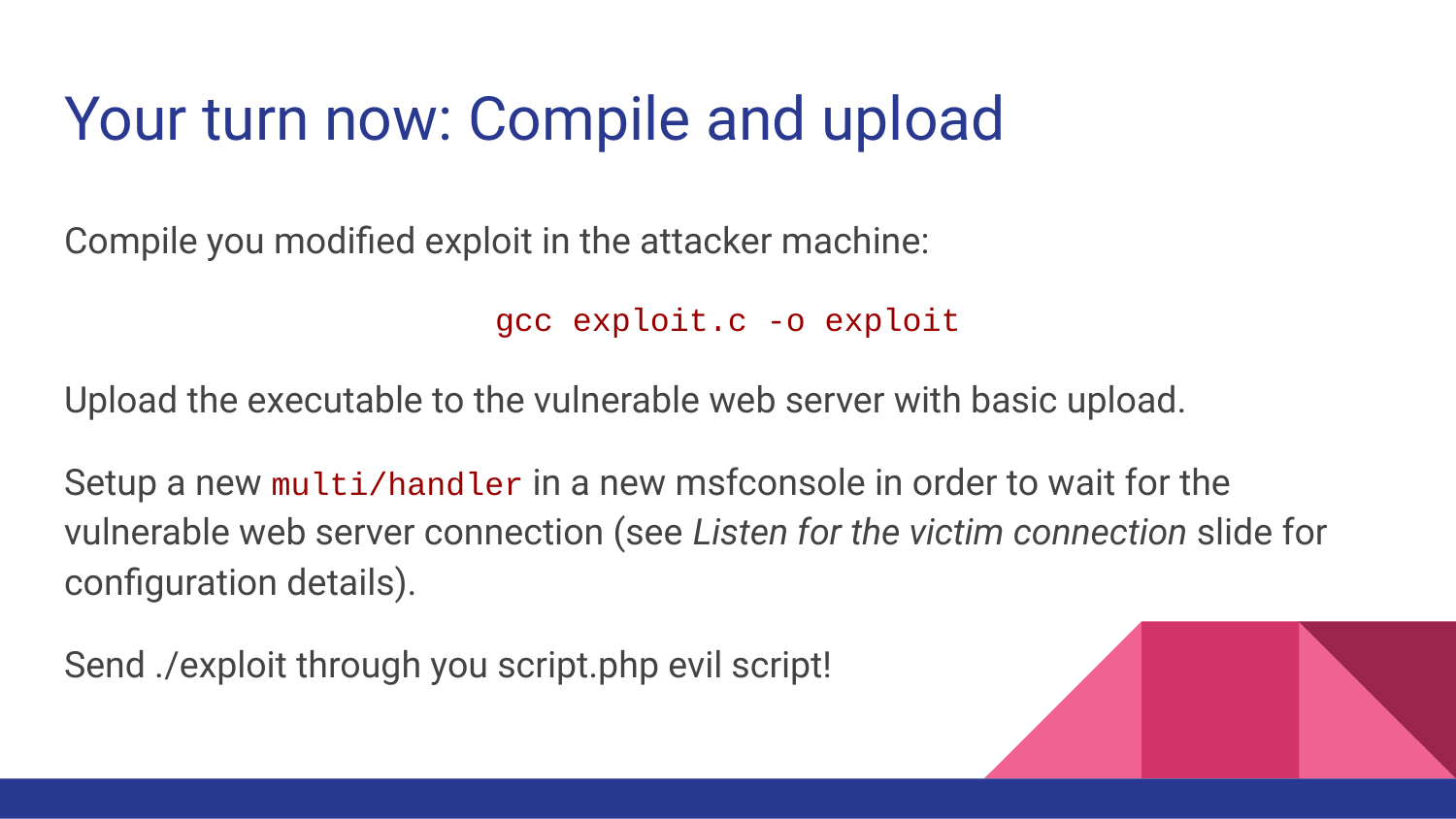

# Your turn now: Compile and upload
Compile you modified exploit in the attacker machine:
gcc exploit.c -o exploit
Upload the executable to the vulnerable web server with basic upload.
Setup a new multi/handler in a new msfconsole in order to wait for the vulnerable web server connection (see Listen for the victim connection slide for configuration details).
Send ./exploit through you script.php evil script!